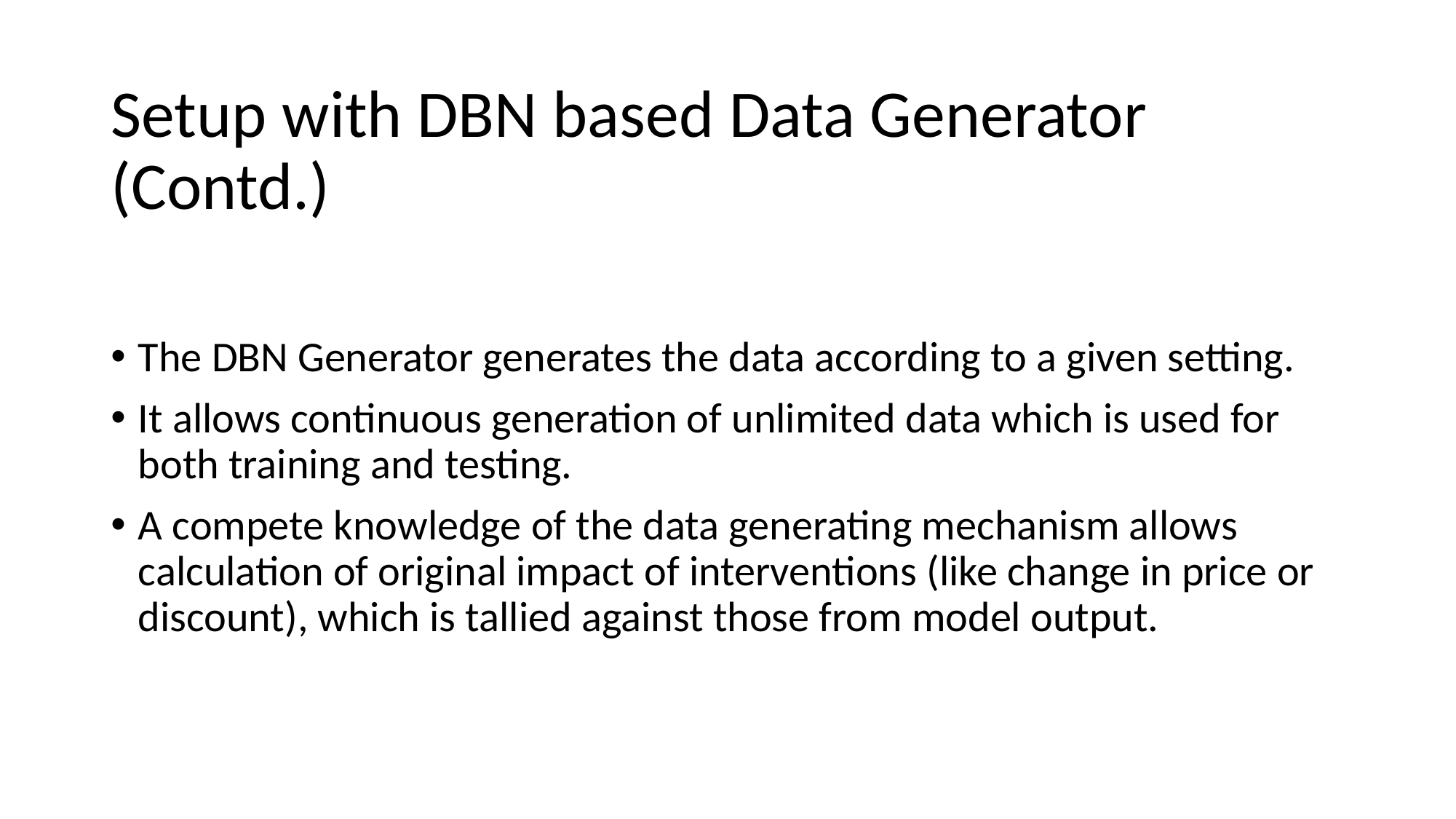

# Setup with DBN based Data Generator (Contd.)
The DBN Generator generates the data according to a given setting.
It allows continuous generation of unlimited data which is used for both training and testing.
A compete knowledge of the data generating mechanism allows calculation of original impact of interventions (like change in price or discount), which is tallied against those from model output.